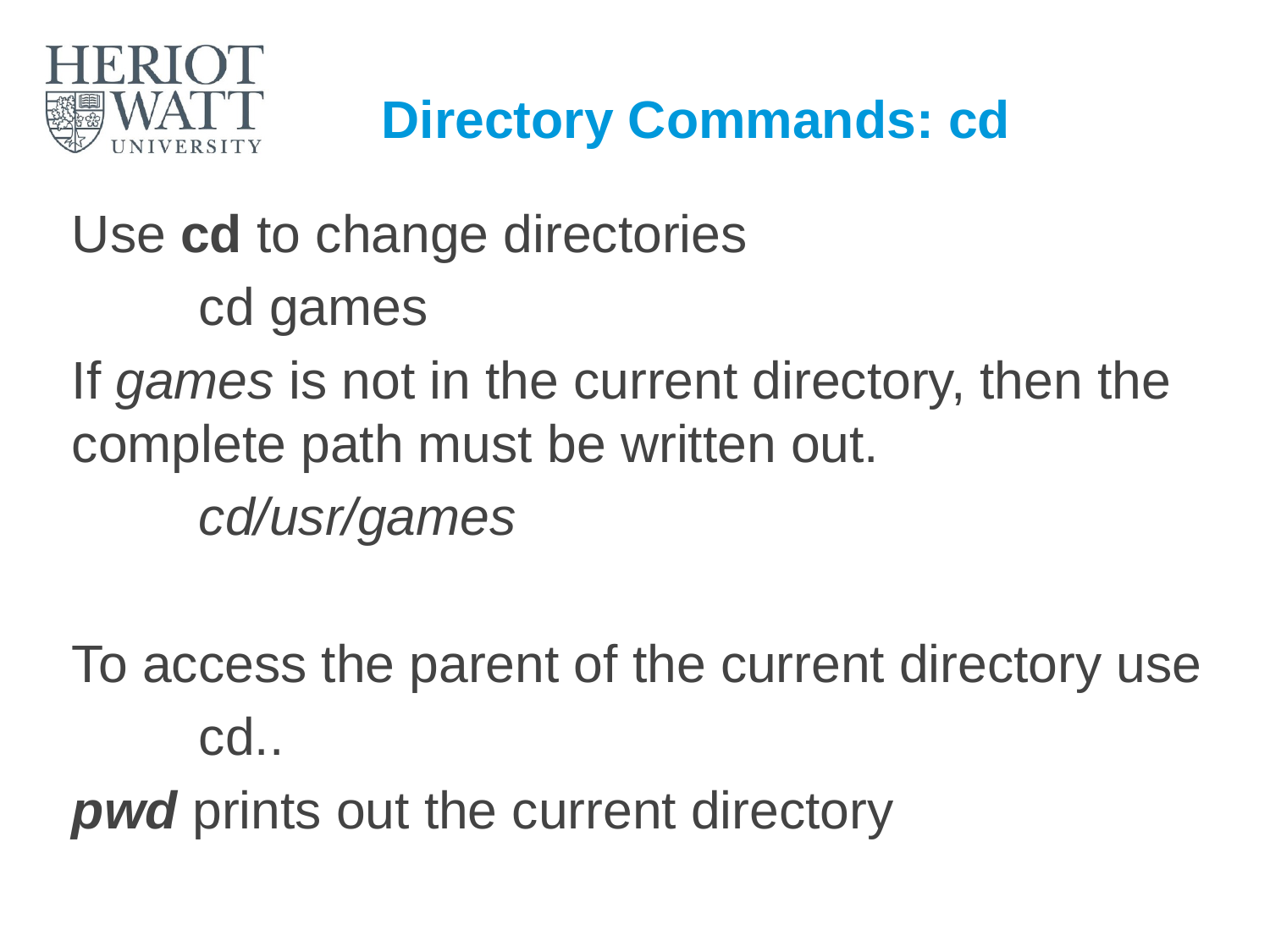

# Directory Commands: cd
Use cd to change directories
	cd games
If games is not in the current directory, then the complete path must be written out.
	cd/usr/games

To access the parent of the current directory use
	cd..
pwd prints out the current directory